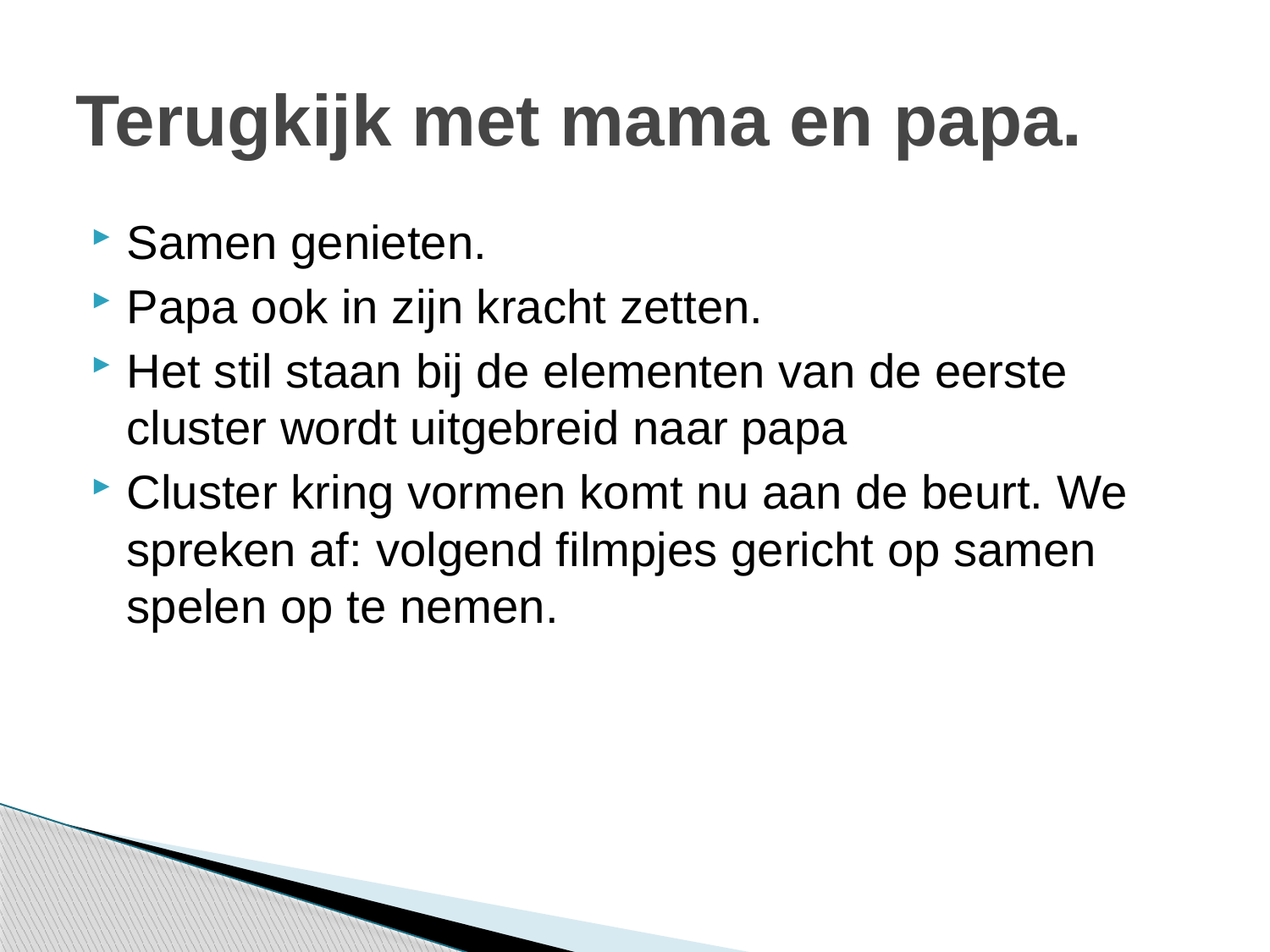

# Terugkijk met mama en papa.
Samen genieten.
Papa ook in zijn kracht zetten.
Het stil staan bij de elementen van de eerste cluster wordt uitgebreid naar papa
Cluster kring vormen komt nu aan de beurt. We spreken af: volgend filmpjes gericht op samen spelen op te nemen.